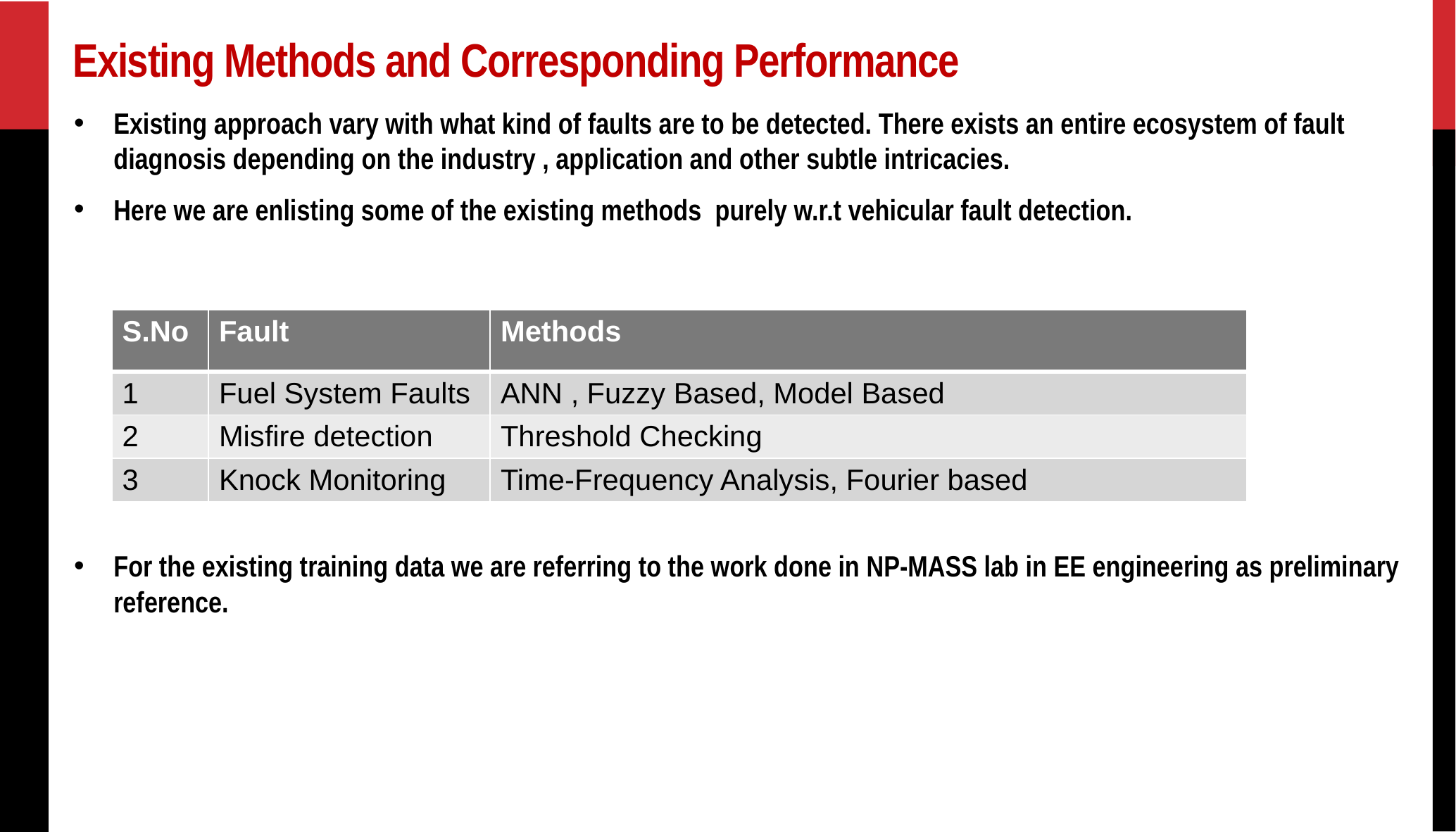

# Existing Methods and Corresponding Performance
Existing approach vary with what kind of faults are to be detected. There exists an entire ecosystem of fault diagnosis depending on the industry , application and other subtle intricacies.
Here we are enlisting some of the existing methods  purely w.r.t vehicular fault detection.

For the existing training data we are referring to the work done in NP-MASS lab in EE engineering as preliminary reference.

| S.No | Fault | Methods |
| --- | --- | --- |
| 1 | Fuel System Faults | ANN , Fuzzy Based, Model Based |
| 2 | Misfire detection | Threshold Checking |
| 3 | Knock Monitoring | Time-Frequency Analysis, Fourier based |